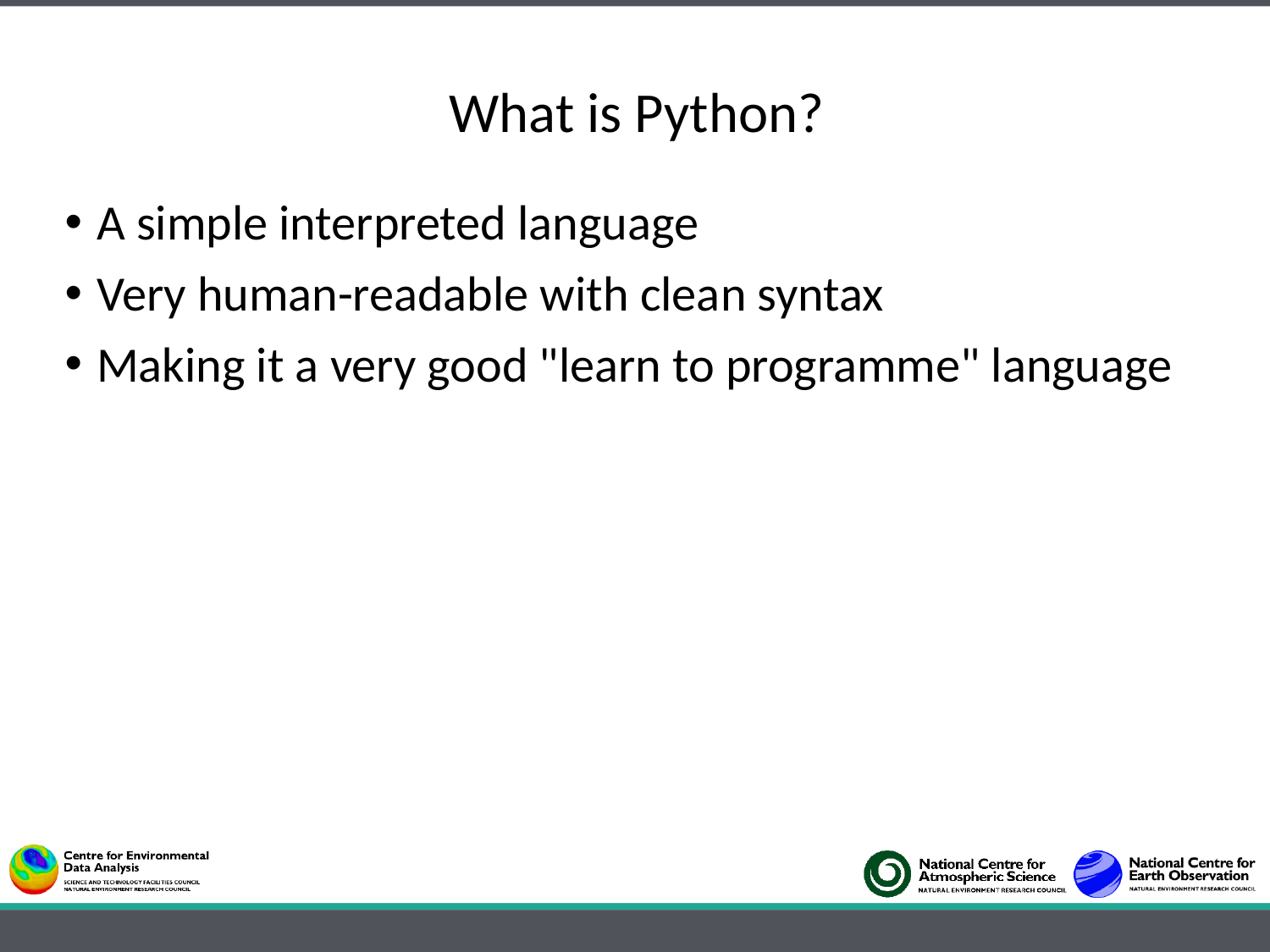

# What is Python?
A simple interpreted language
Very human-readable with clean syntax
Making it a very good "learn to programme" language